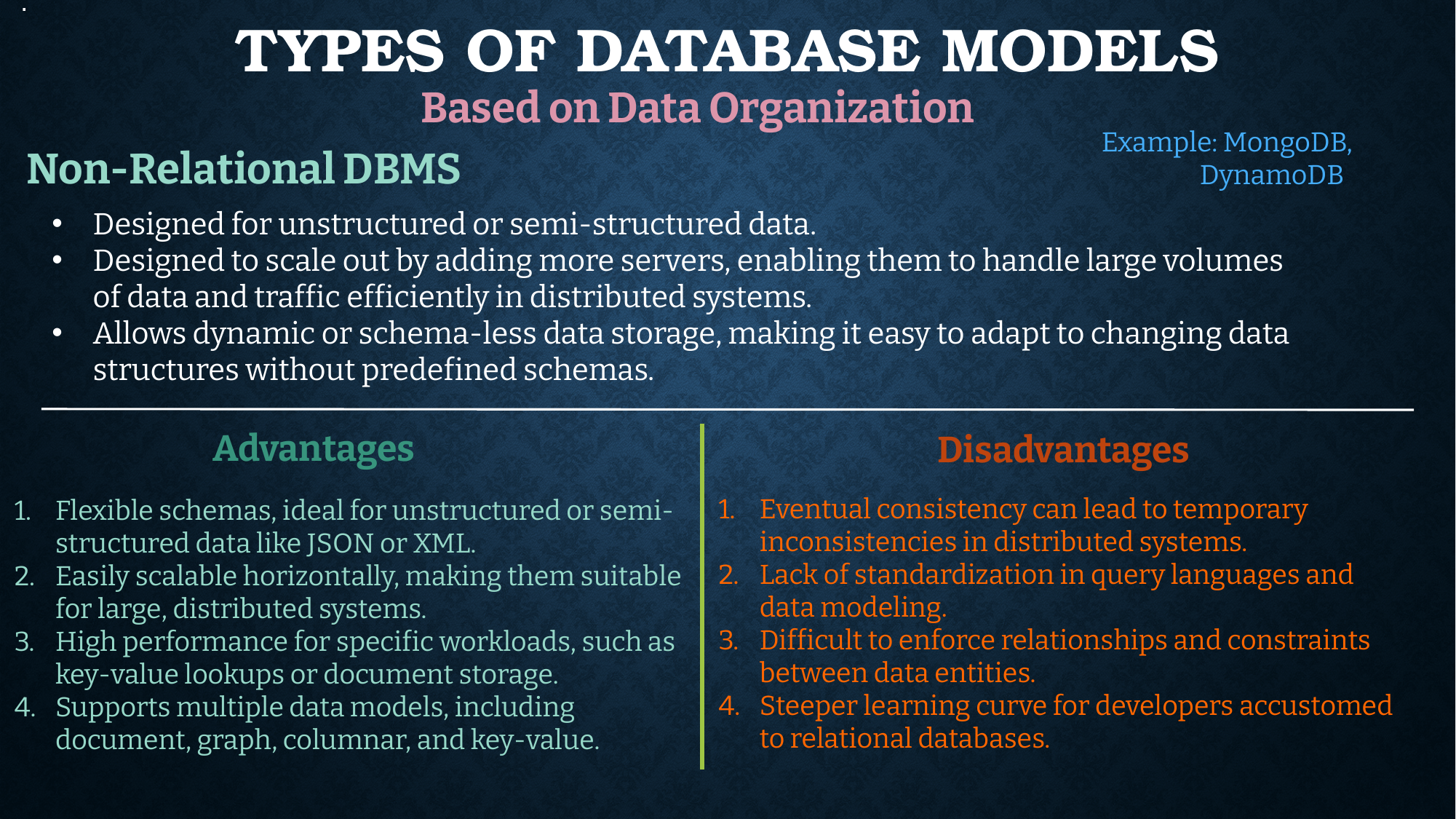

.
Types of Database models
Based on Data Organization
Example: MongoDB,
                  DynamoDB
Non-Relational DBMS
Designed for unstructured or semi-structured data.
Designed to scale out by adding more servers, enabling them to handle large volumes of data and traffic efficiently in distributed systems.
Allows dynamic or schema-less data storage, making it easy to adapt to changing data structures without predefined schemas.
Advantages
Disadvantages
Eventual consistency can lead to temporary inconsistencies in distributed systems.
Lack of standardization in query languages and data modeling.
Difficult to enforce relationships and constraints between data entities.
Steeper learning curve for developers accustomed to relational databases.
Flexible schemas, ideal for unstructured or semi-structured data like JSON or XML.
Easily scalable horizontally, making them suitable for large, distributed systems.
High performance for specific workloads, such as key-value lookups or document storage.
Supports multiple data models, including document, graph, columnar, and key-value.